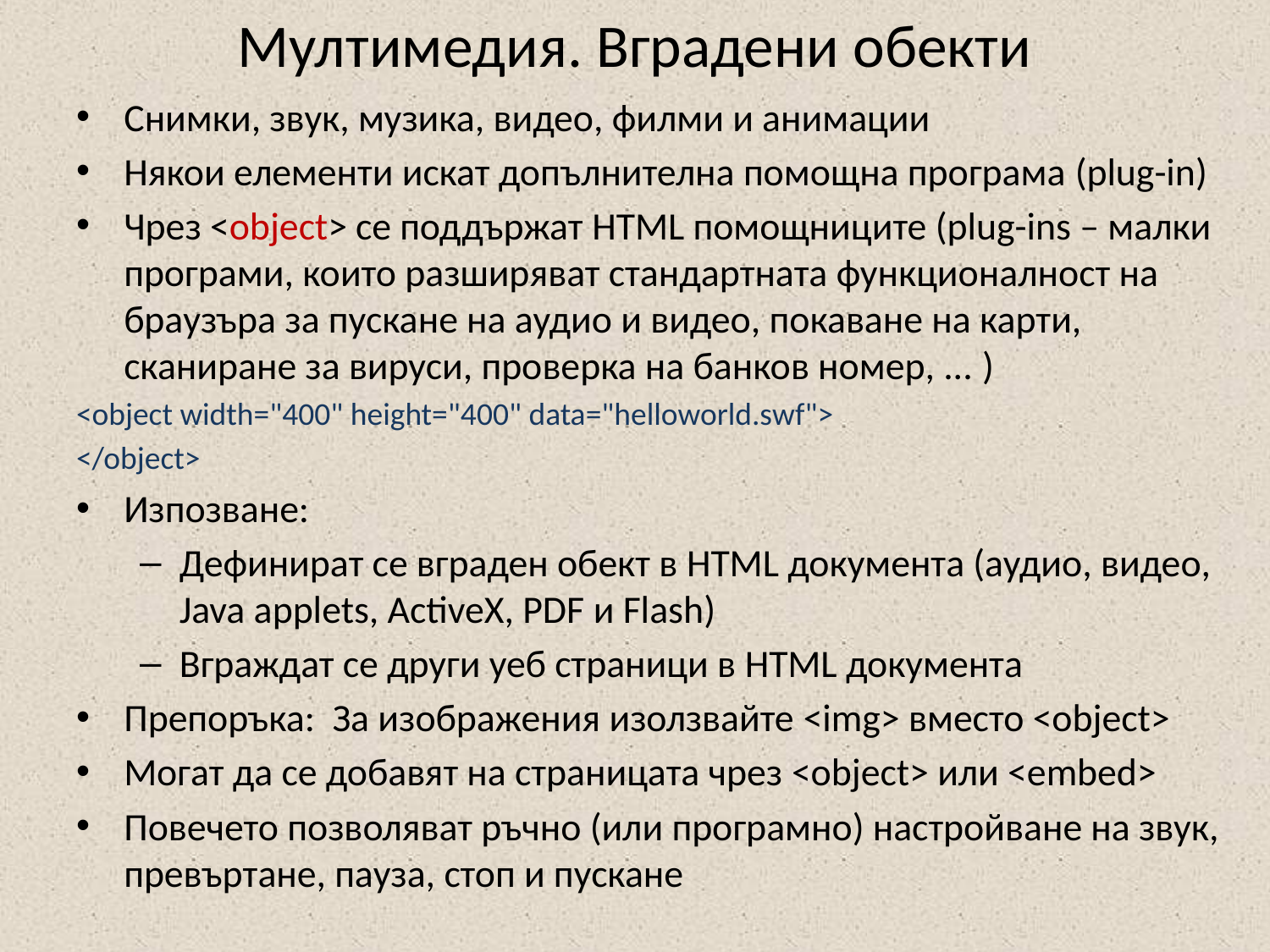

# Мултимедия. Вградени обекти
Снимки, звук, музика, видео, филми и анимации
Някои елементи искат допълнителна помощна програма (plug-in)
Чрез <object> се поддържат HTML помощниците (plug-ins – малки програми, които разширяват стандартната функционалност на браузъра за пускане на аудио и видео, покаване на карти, сканиране за вируси, проверка на банков номер, ... )
<object width="400" height="400" data="helloworld.swf">
</object>
Изпозване:
Дефинират се вграден обект в HTML документа (аудио, видео, Java applets, ActiveX, PDF и Flash)
Вграждат се други уеб страници в HTML документа
Препоръка:  За изображения изолзвайте <img> вместо <object>
Могат да се добавят на страницата чрез <object> или <embed>
Повечето позволяват ръчно (или програмно) настройване на звук, превъртане, пауза, стоп и пускане